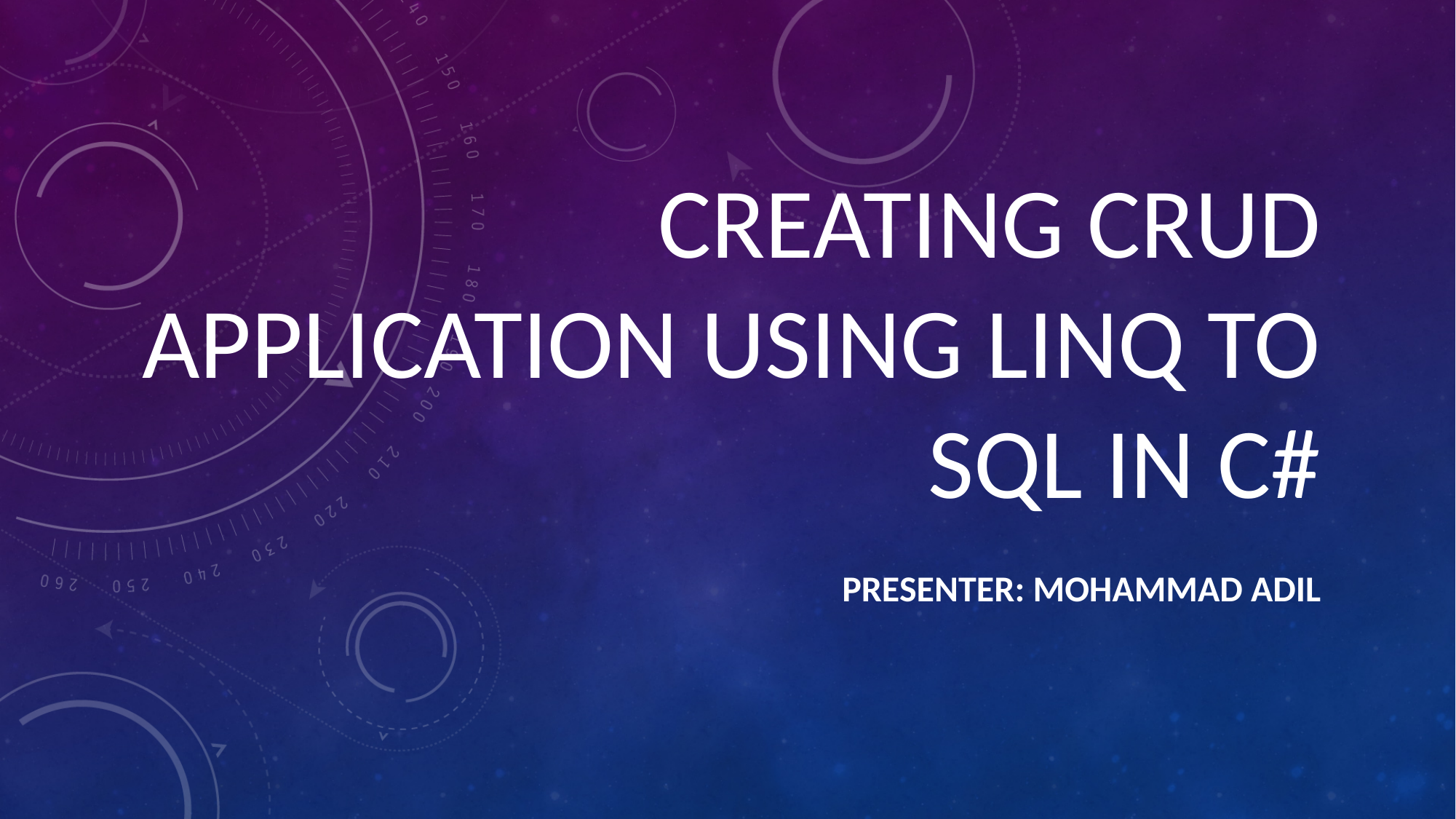

# CREATING CRUD APPLICATION USING LINQ TO SQL IN C#
PRESENTER: MOHAMMAD ADIL